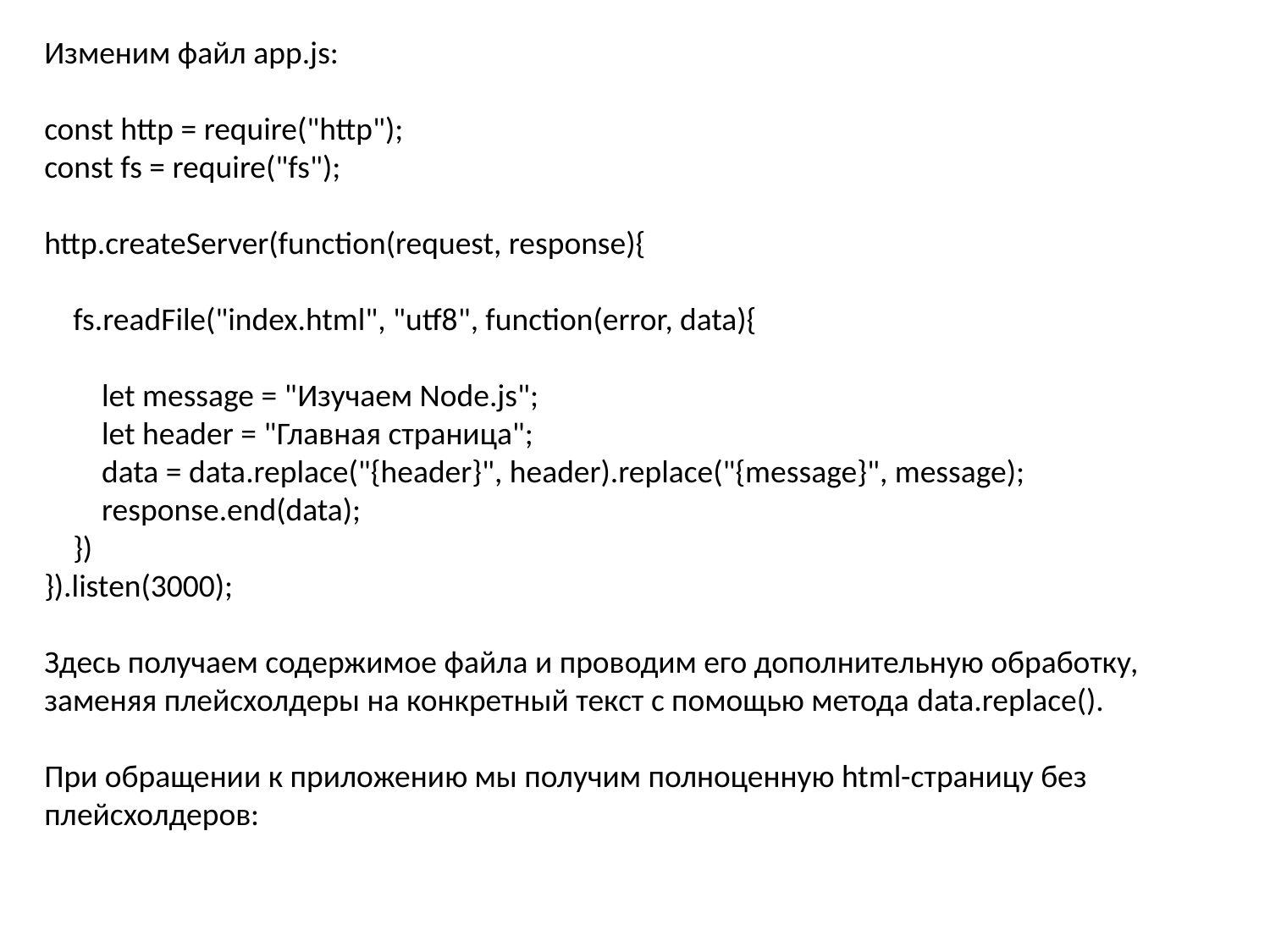

Изменим файл app.js:

const http = require("http");
const fs = require("fs");

http.createServer(function(request, response){

    fs.readFile("index.html", "utf8", function(error, data){

        let message = "Изучаем Node.js";
        let header = "Главная страница";
        data = data.replace("{header}", header).replace("{message}", message);
        response.end(data);
    })
}).listen(3000);

Здесь получаем содержимое файла и проводим его дополнительную обработку, заменяя плейсхолдеры на конкретный текст с помощью метода data.replace().

При обращении к приложению мы получим полноценную html-страницу без плейсхолдеров: